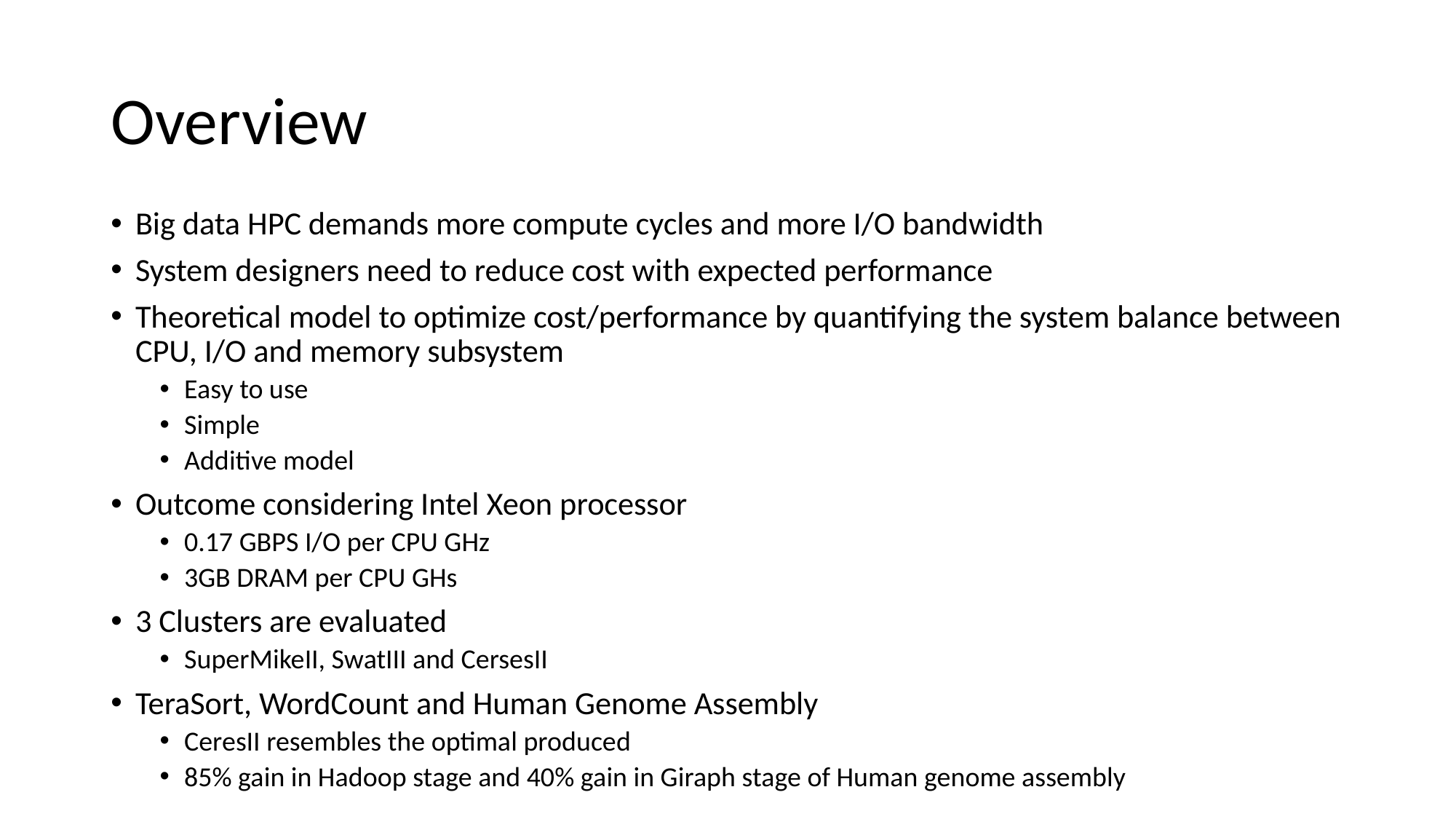

# Overview
Big data HPC demands more compute cycles and more I/O bandwidth
System designers need to reduce cost with expected performance
Theoretical model to optimize cost/performance by quantifying the system balance between CPU, I/O and memory subsystem
Easy to use
Simple
Additive model
Outcome considering Intel Xeon processor
0.17 GBPS I/O per CPU GHz
3GB DRAM per CPU GHs
3 Clusters are evaluated
SuperMikeII, SwatIII and CersesII
TeraSort, WordCount and Human Genome Assembly
CeresII resembles the optimal produced
85% gain in Hadoop stage and 40% gain in Giraph stage of Human genome assembly